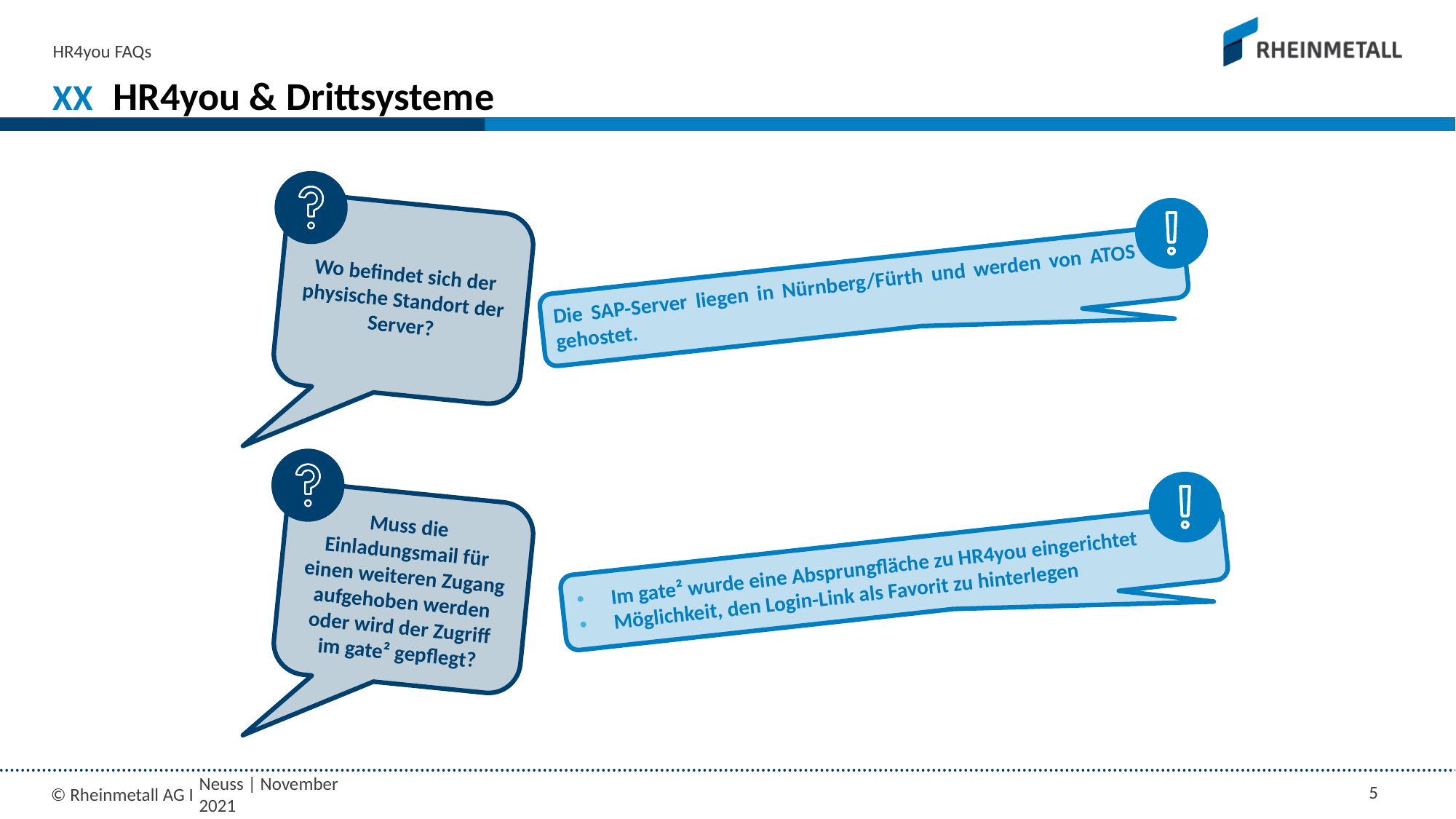

HR4you FAQs
XX
# HR4you & Drittsysteme

Wo befindet sich der physische Standort der Server?

Die SAP-Server liegen in Nürnberg/Fürth und werden von ATOS gehostet.

Muss die Einladungsmail für einen weiteren Zugang aufgehoben werden oder wird der Zugriff im gate² gepflegt?

Im gate² wurde eine Absprungfläche zu HR4you eingerichtet
Möglichkeit, den Login-Link als Favorit zu hinterlegen
Neuss | November 2021
5